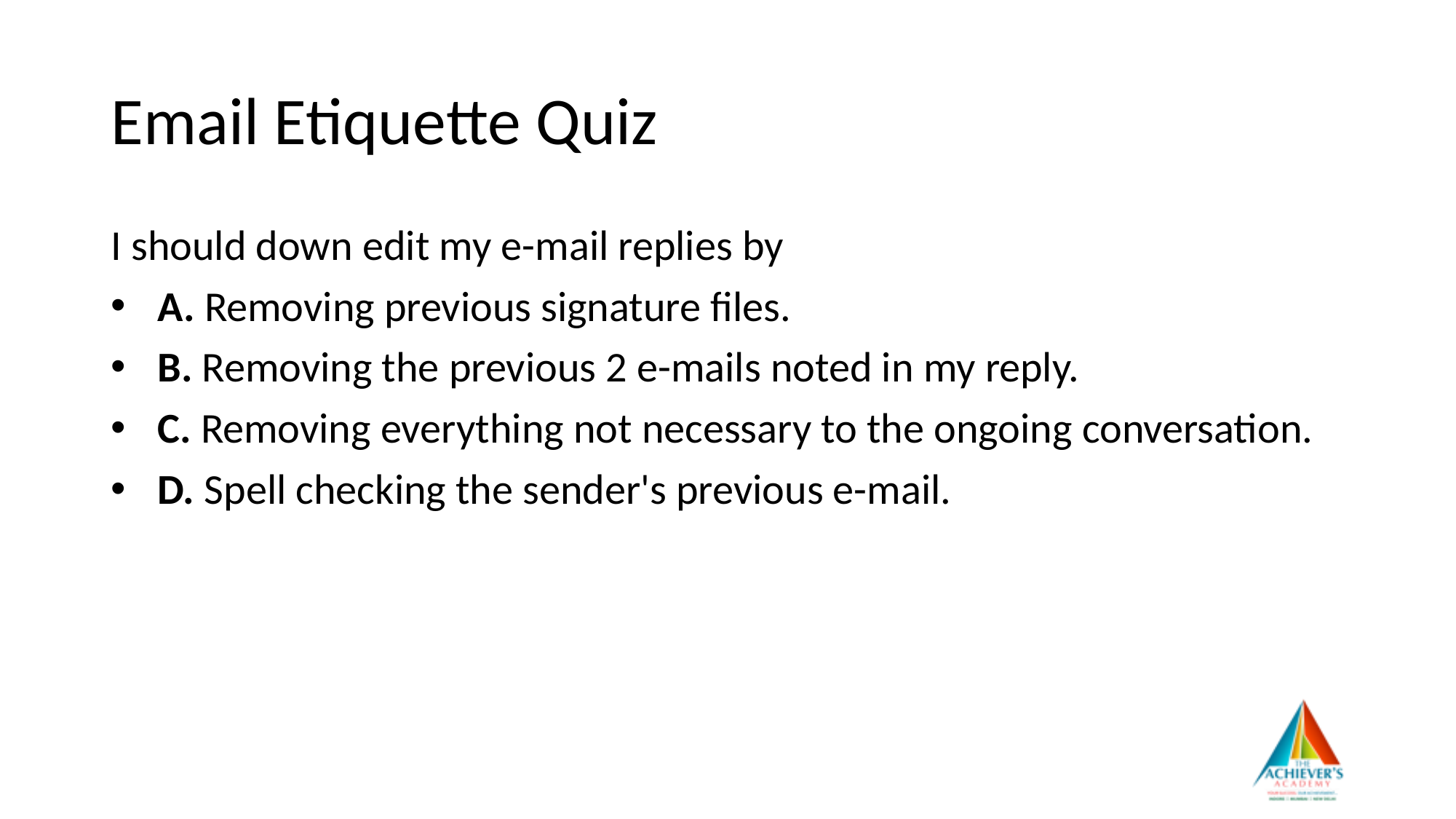

# Email Etiquette Quiz
I should down edit my e-mail replies by
  A. Removing previous signature files.
  B. Removing the previous 2 e-mails noted in my reply.
  C. Removing everything not necessary to the ongoing conversation.
  D. Spell checking the sender's previous e-mail.